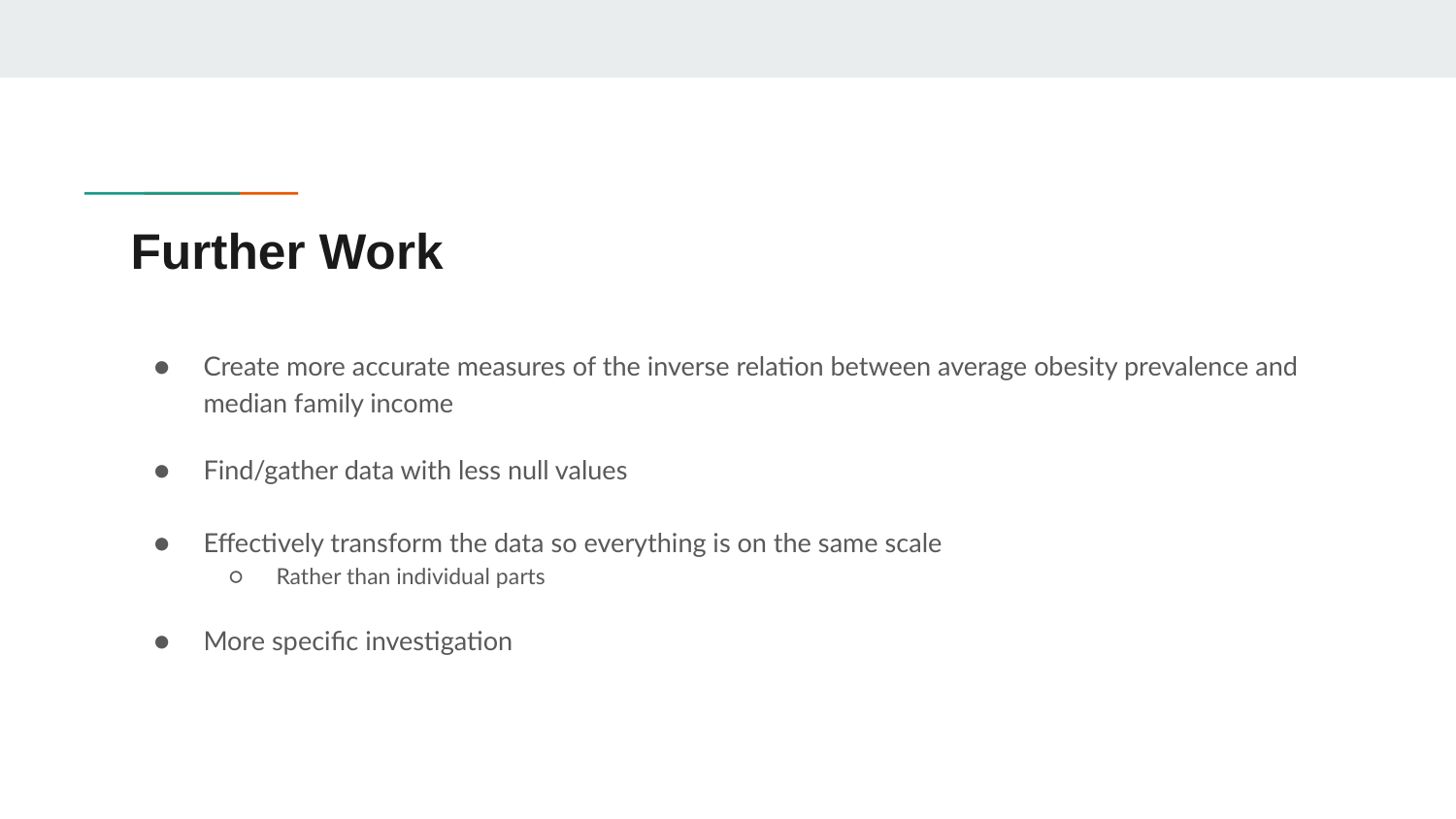

# Further Work
Create more accurate measures of the inverse relation between average obesity prevalence and median family income
Find/gather data with less null values
Effectively transform the data so everything is on the same scale
Rather than individual parts
More specific investigation